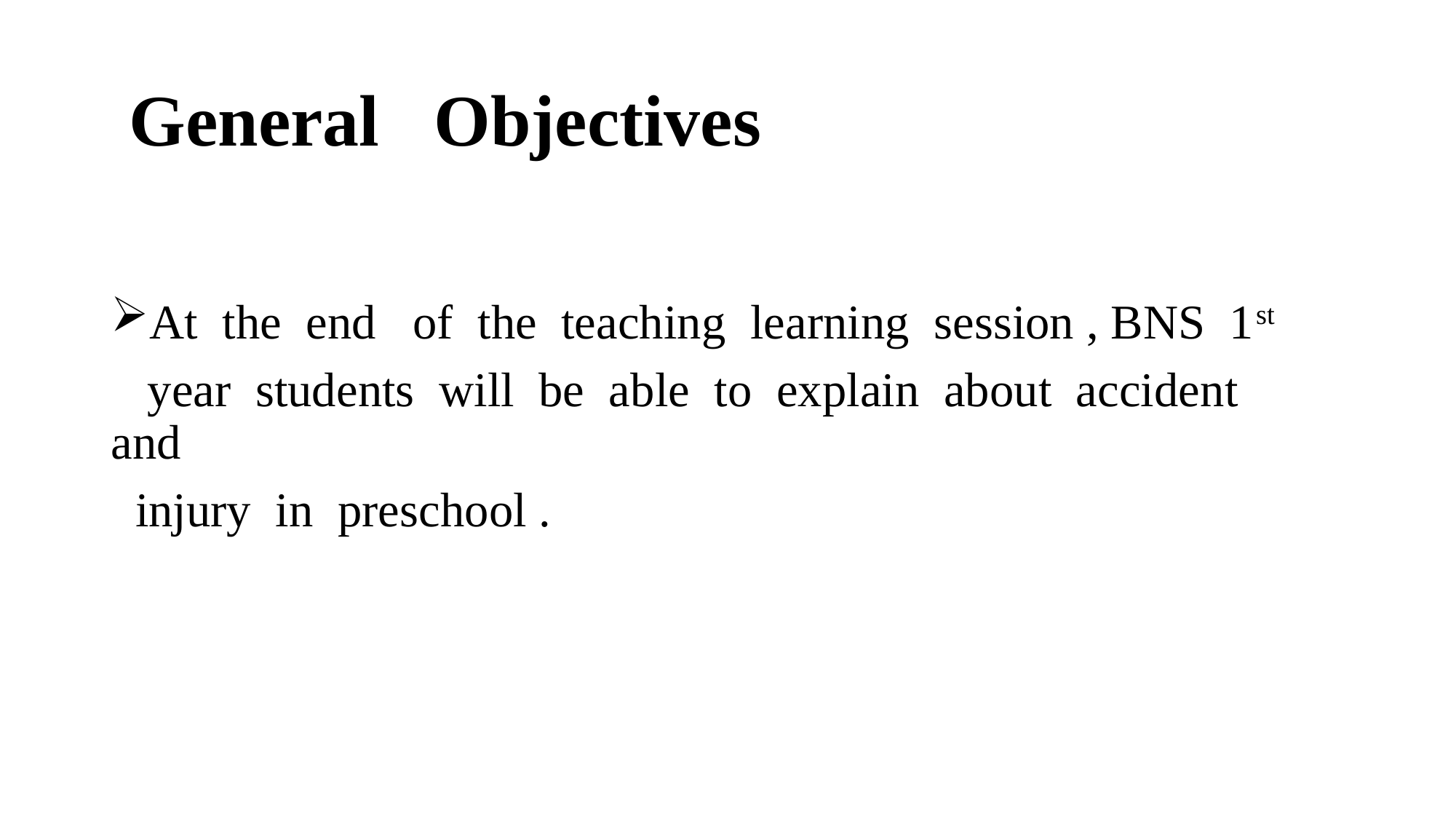

# General   Objectives

At  the  end   of  the  teaching  learning  session , BNS  1st
   year  students  will  be  able  to  explain  about  accident   and
  injury  in  preschool .